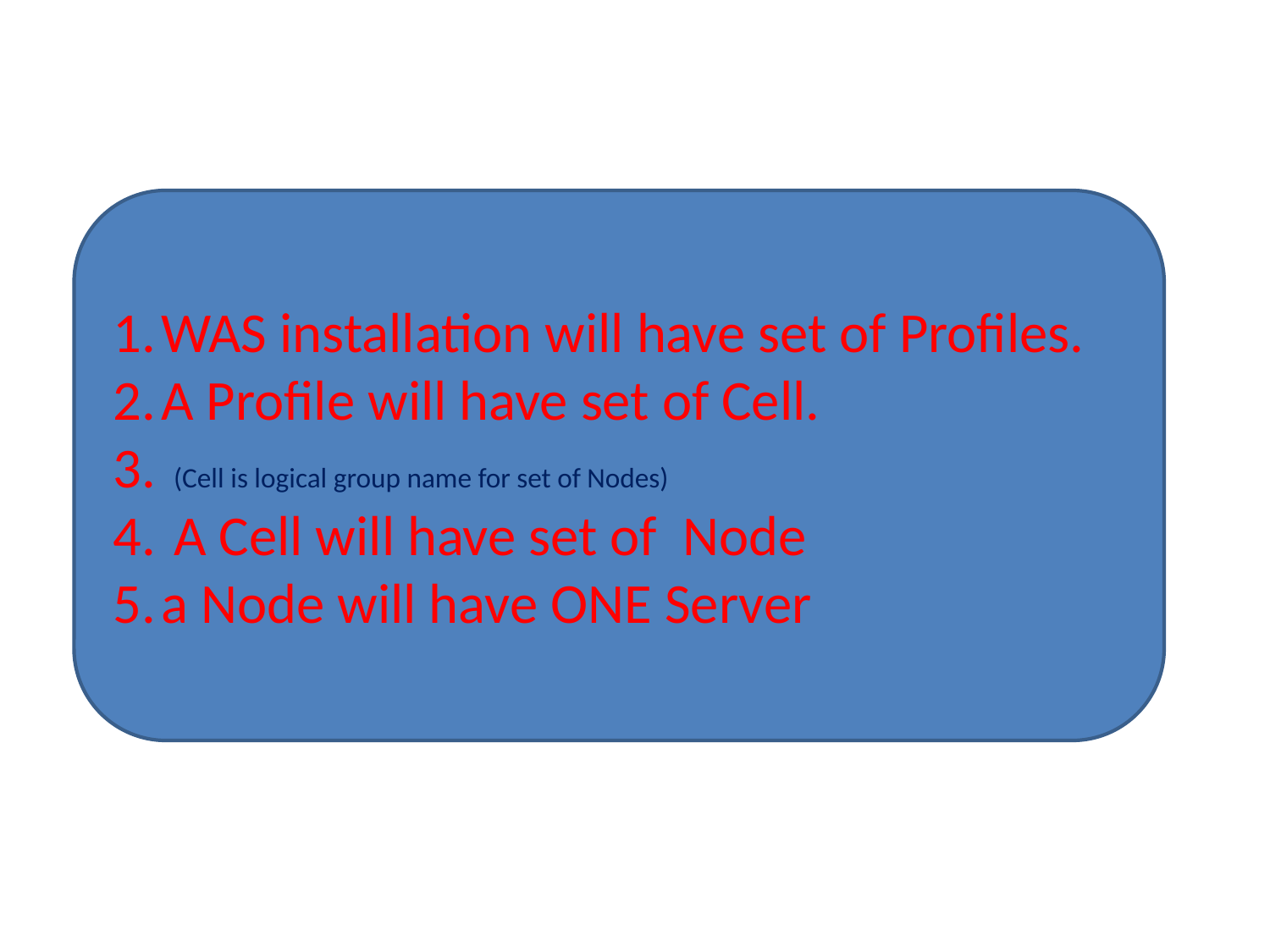

WAS installation will have set of Profiles.
A Profile will have set of Cell.
 (Cell is logical group name for set of Nodes)
 A Cell will have set of  Node
a Node will have ONE Server